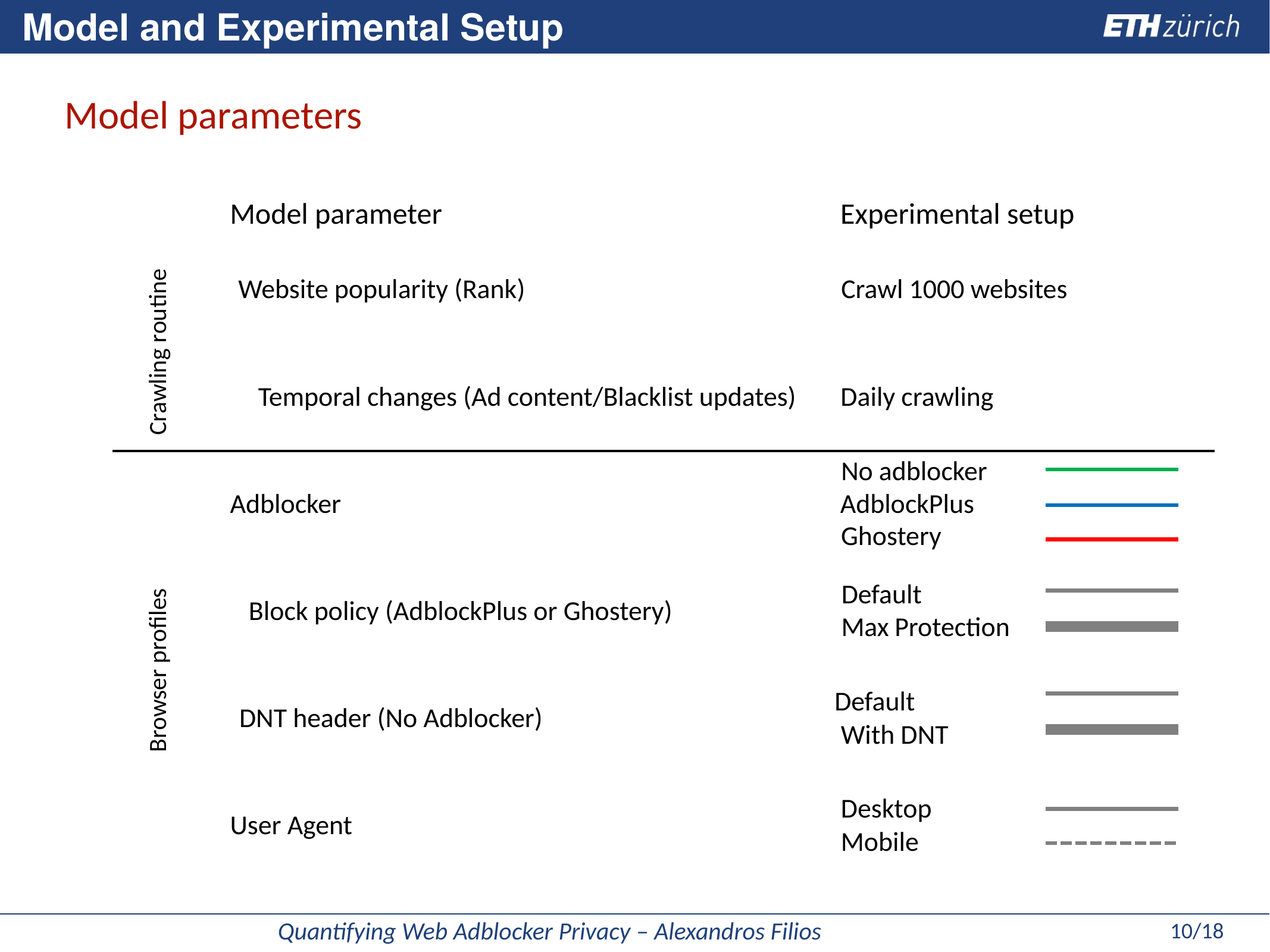

# Model and Experimental Setup
Model parameters
Model parameter
Experimental setup
Crawling routine
Browser profiles
Website popularity (Rank)
Crawl 1000 websites
Temporal changes (Ad content/Blacklist updates)
Daily crawling
No
adblocker
Adblocker
AdblockPlus
Ghostery
Default
Block policy (AdblockPlus or Ghostery)
Max
Protection
Default
DNT header (No Adblocker)
With DNT
Desktop
User Agent
Mobile
10/18